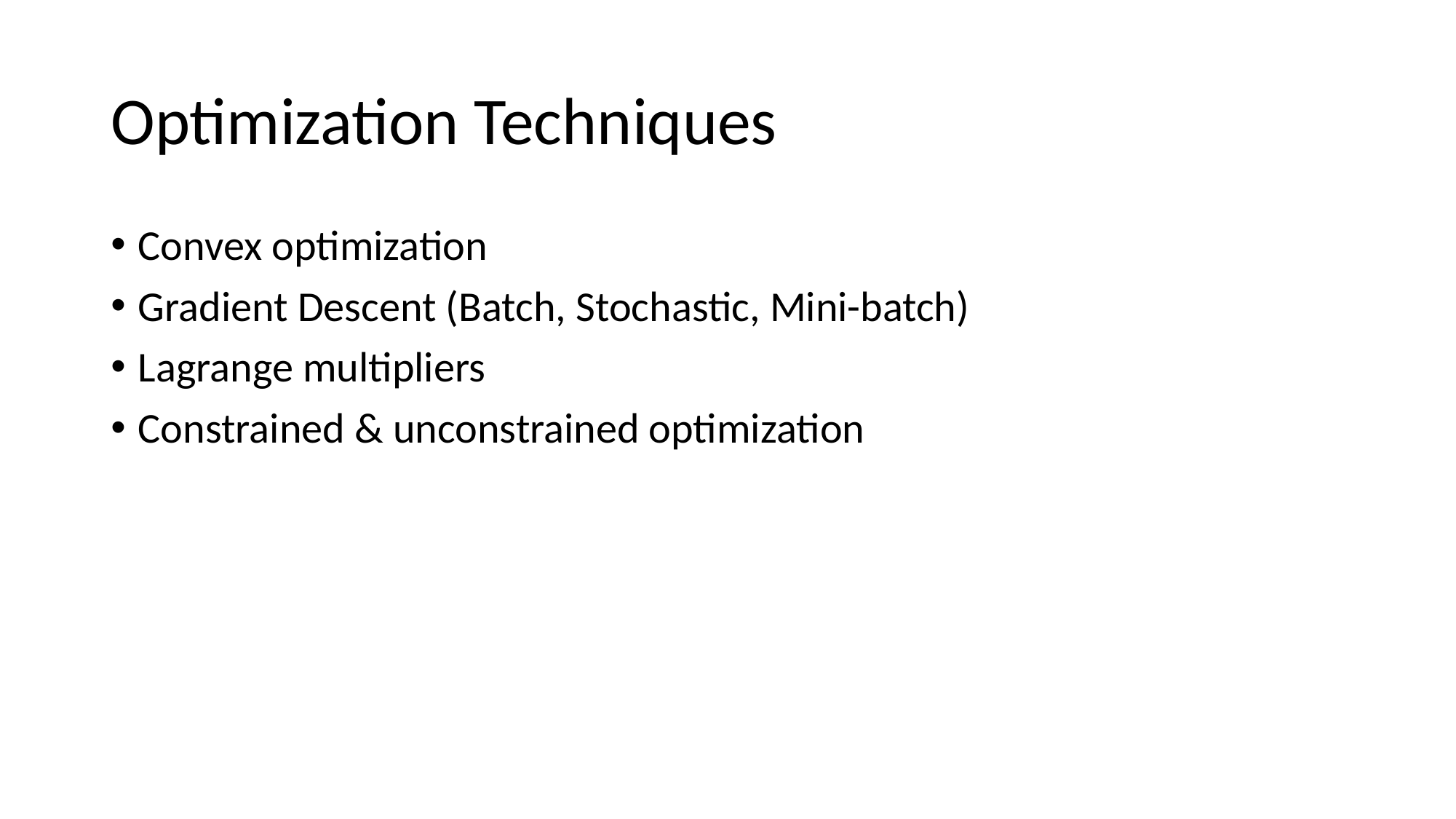

# Optimization Techniques
Convex optimization
Gradient Descent (Batch, Stochastic, Mini-batch)
Lagrange multipliers
Constrained & unconstrained optimization